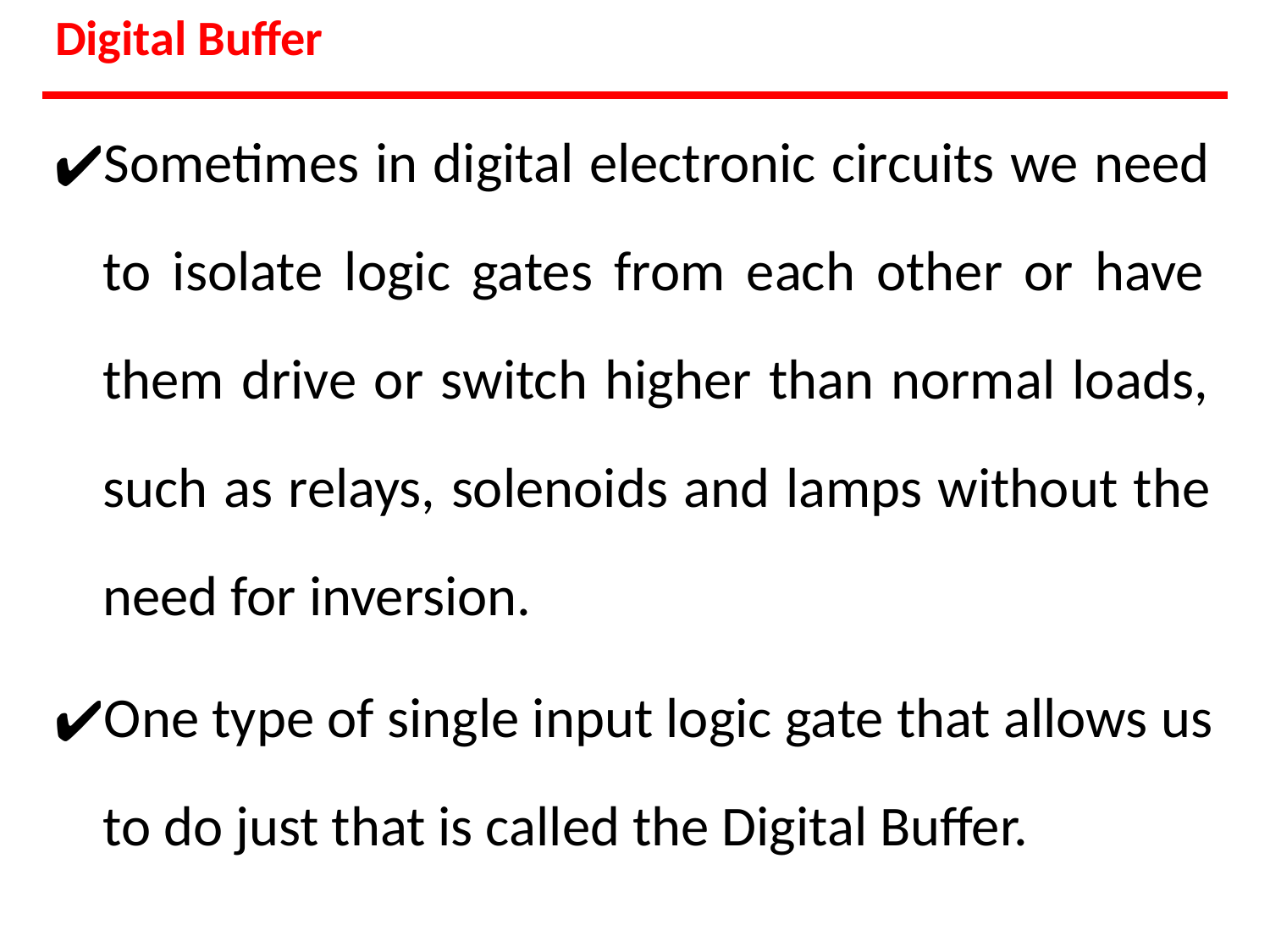

Digital Buffer
Sometimes in digital electronic circuits we need  to isolate logic gates from each other or have  them drive or switch higher than normal loads,  such as relays, solenoids and lamps without the  need for inversion.
One type of single input logic gate that allows us  to do just that is called the Digital Buffer.